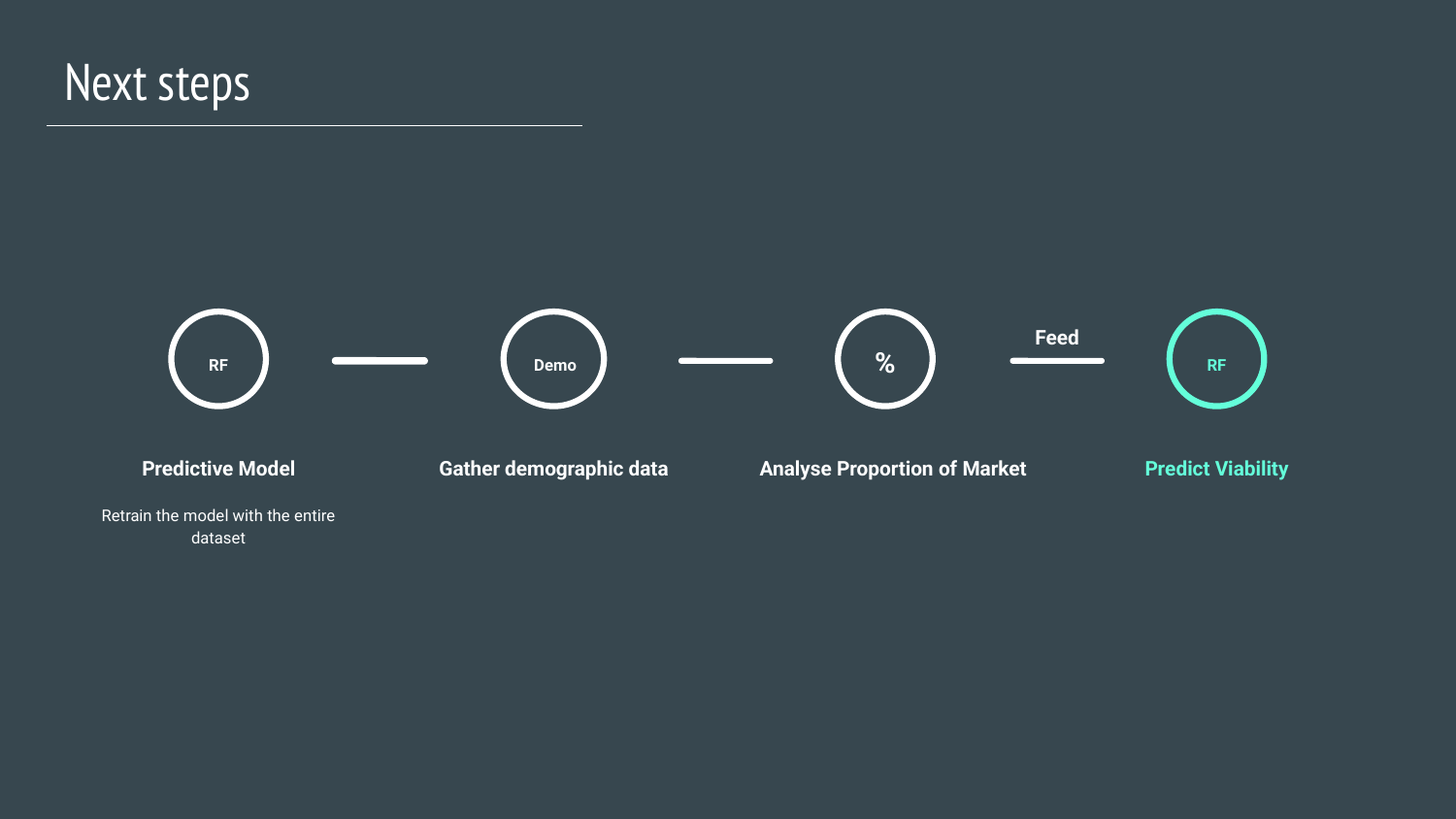

# Next steps
Feed

RF
Predictive Model

Demo
Gather demographic data

%
Analyse Proportion of Market

RF
Predict Viability

Retrain the model with the entire dataset